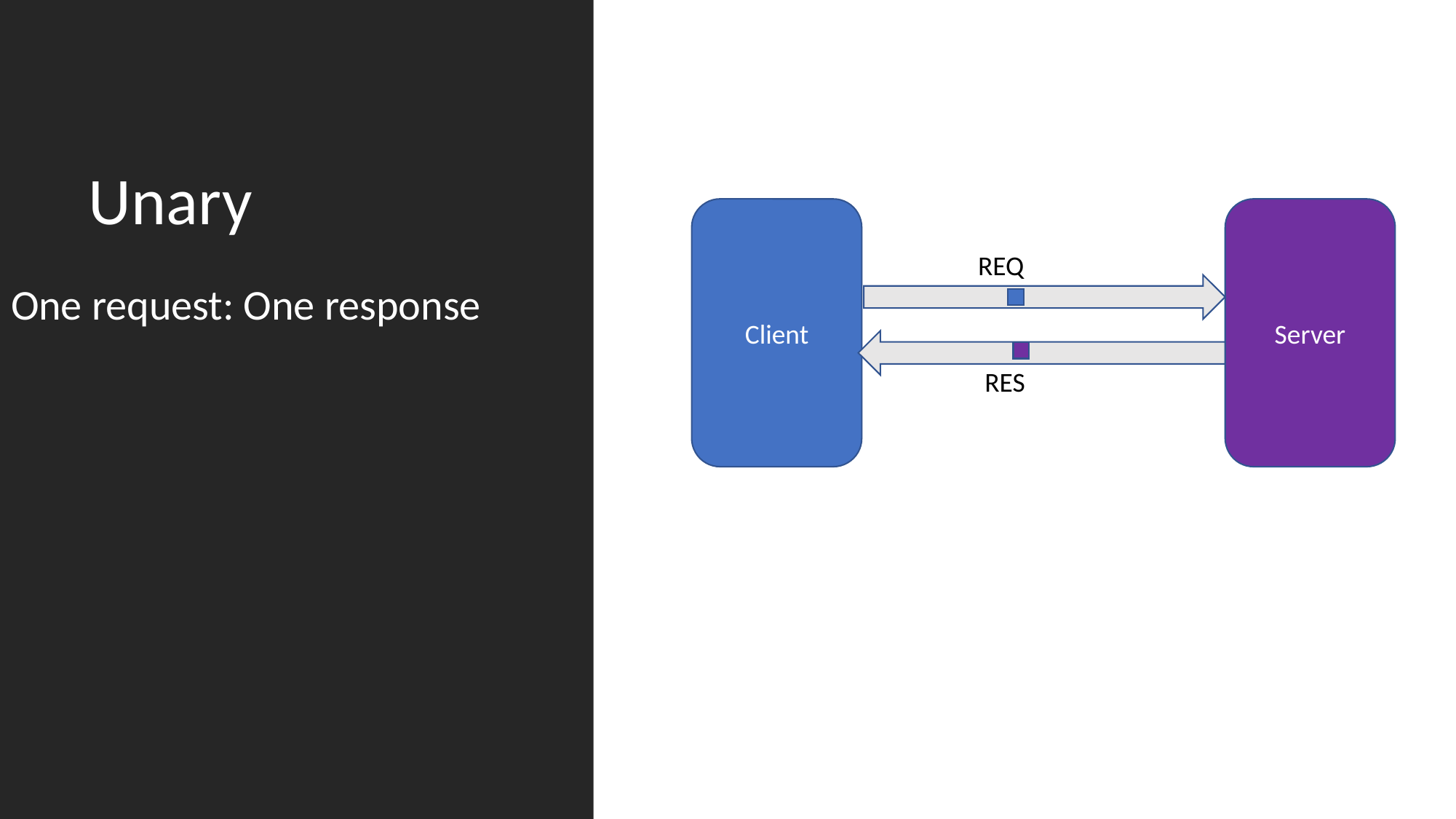

# Unary
One request: One response
Client
Server
REQ

RES